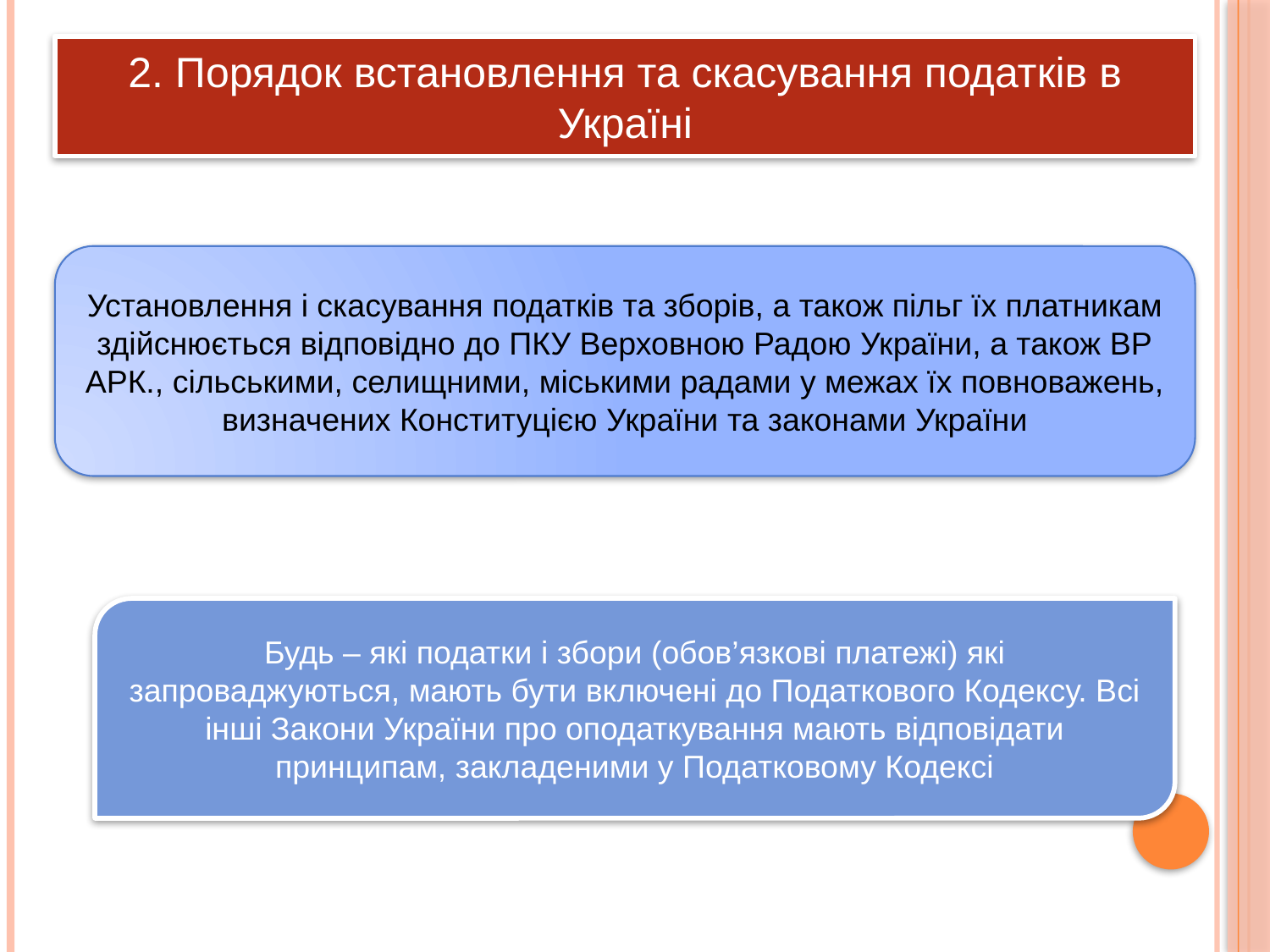

2. Порядок встановлення та скасування податків в Україні
Установлення і скасування податків та зборів, а також пільг їх платникам здійснюється відповідно до ПКУ Верховною Радою України, а також ВР АРК., сільськими, селищними, міськими радами у межах їх повноважень, визначених Конституцією України та законами України
Будь – які податки і збори (обов’язкові платежі) які
запроваджуються, мають бути включені до Податкового Кодексу. Всі інші Закони України про оподаткування мають відповідати
принципам, закладеними у Податковому Кодексі